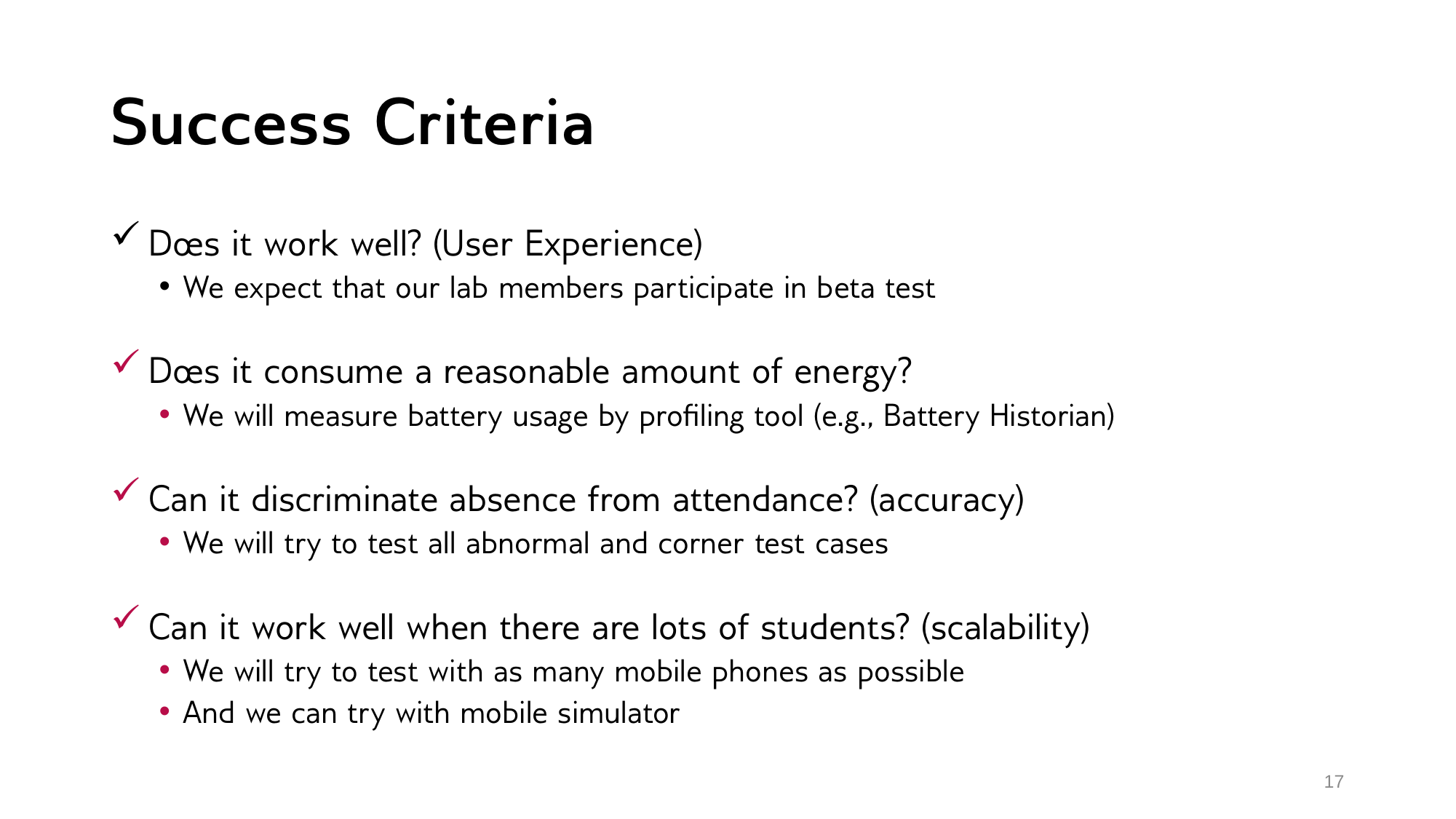

# Success Criteria
 Does it work well? (User Experience)
We expect that our lab members participate in beta test

 Does it consume a reasonable amount of energy?
We will measure battery usage by profiling tool (e.g., Battery Historian)

 Can it discriminate absence from attendance? (accuracy)
We will try to test all abnormal and corner test cases

 Can it work well when there are lots of students? (scalability)
We will try to test with as many mobile phones as possible
And we can try with mobile simulator

17